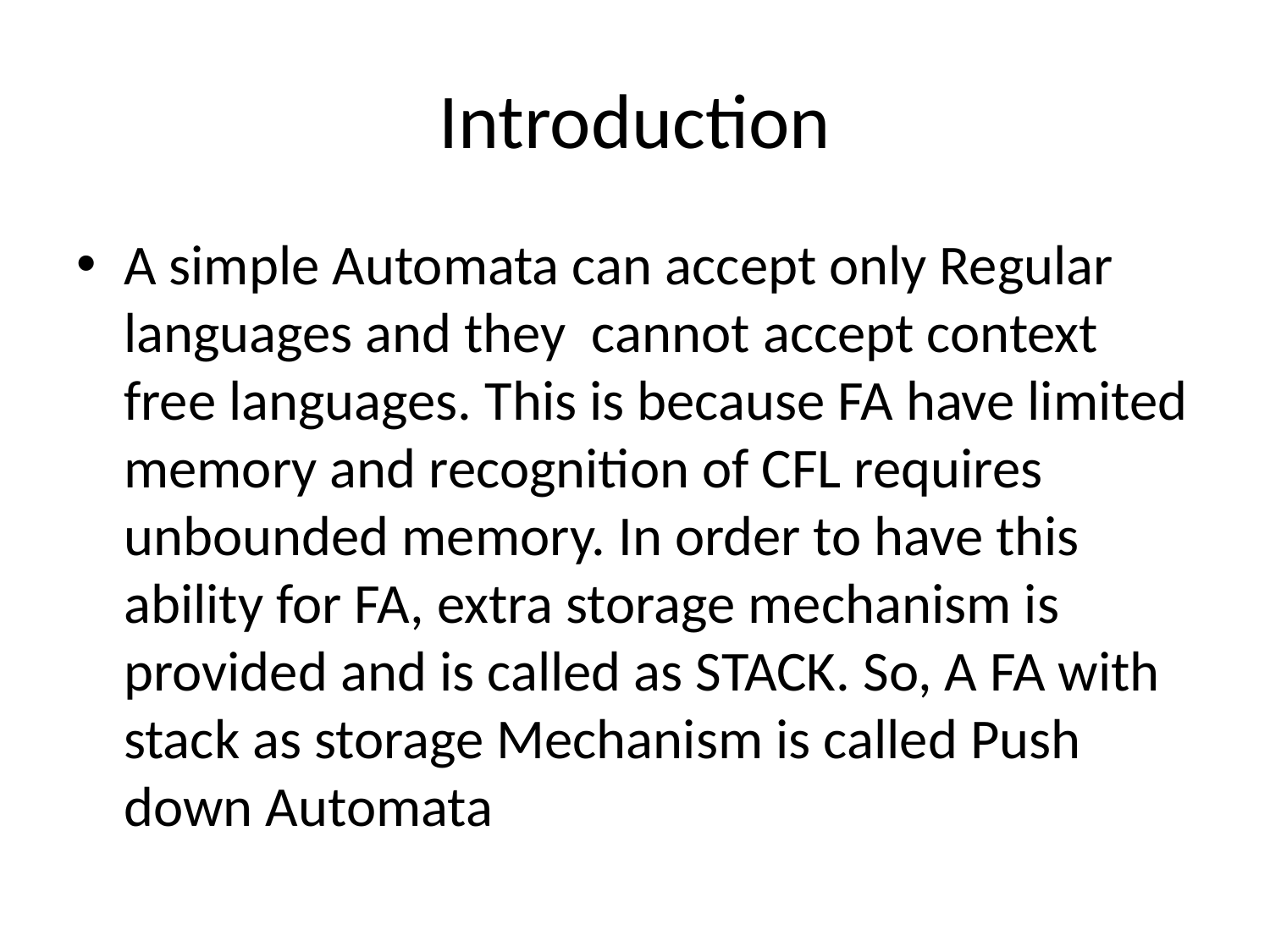

# Introduction
A simple Automata can accept only Regular languages and they  cannot accept context free languages. This is because FA have limited memory and recognition of CFL requires unbounded memory. In order to have this ability for FA, extra storage mechanism is provided and is called as STACK. So, A FA with stack as storage Mechanism is called Push down Automata